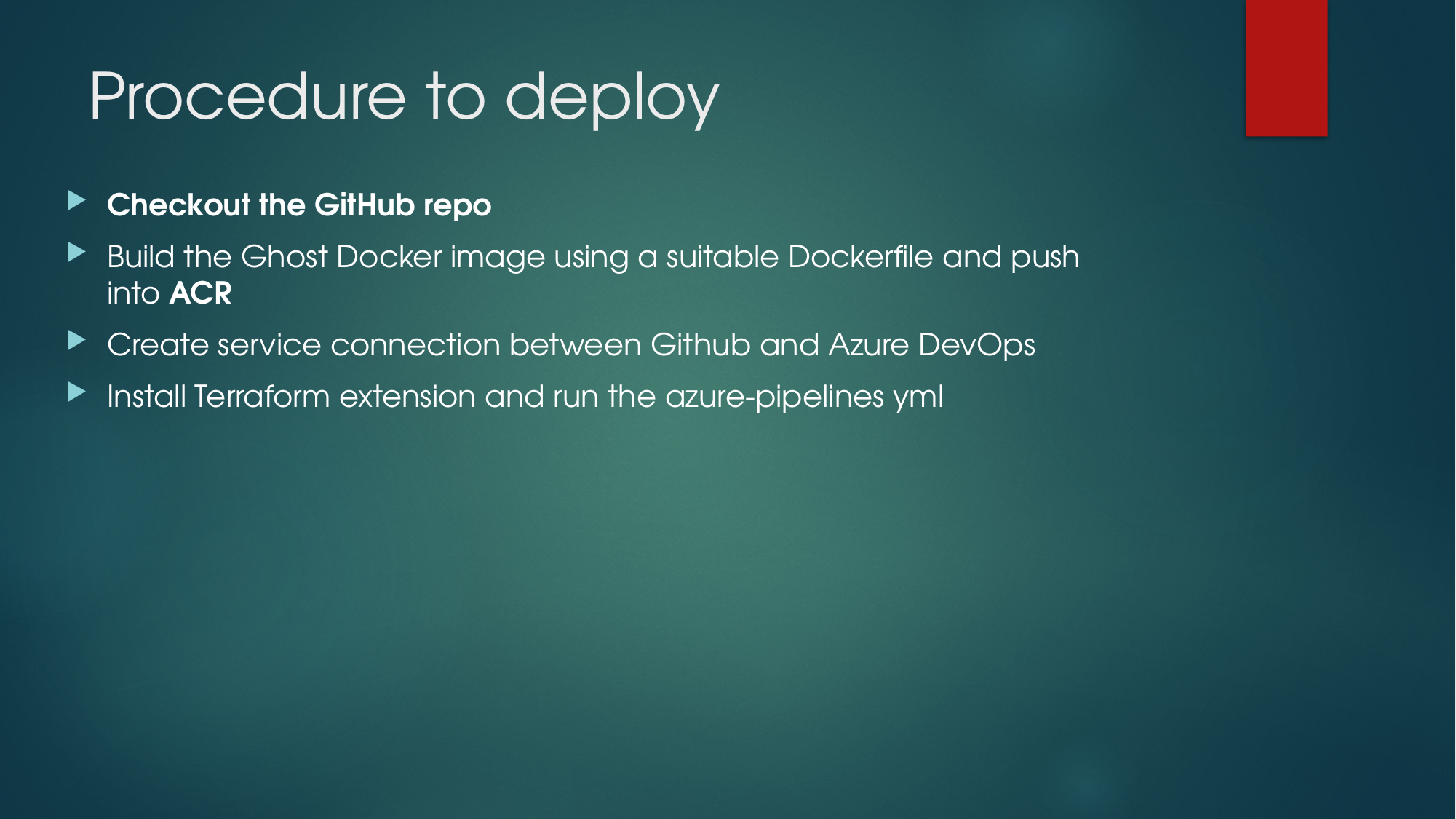

# Procedure to deploy
Checkout the GitHub repo
Build the Ghost Docker image using a suitable Dockerfile and push into ACR
Create service connection between Github and Azure DevOps
Install Terraform extension and run the azure-pipelines yml